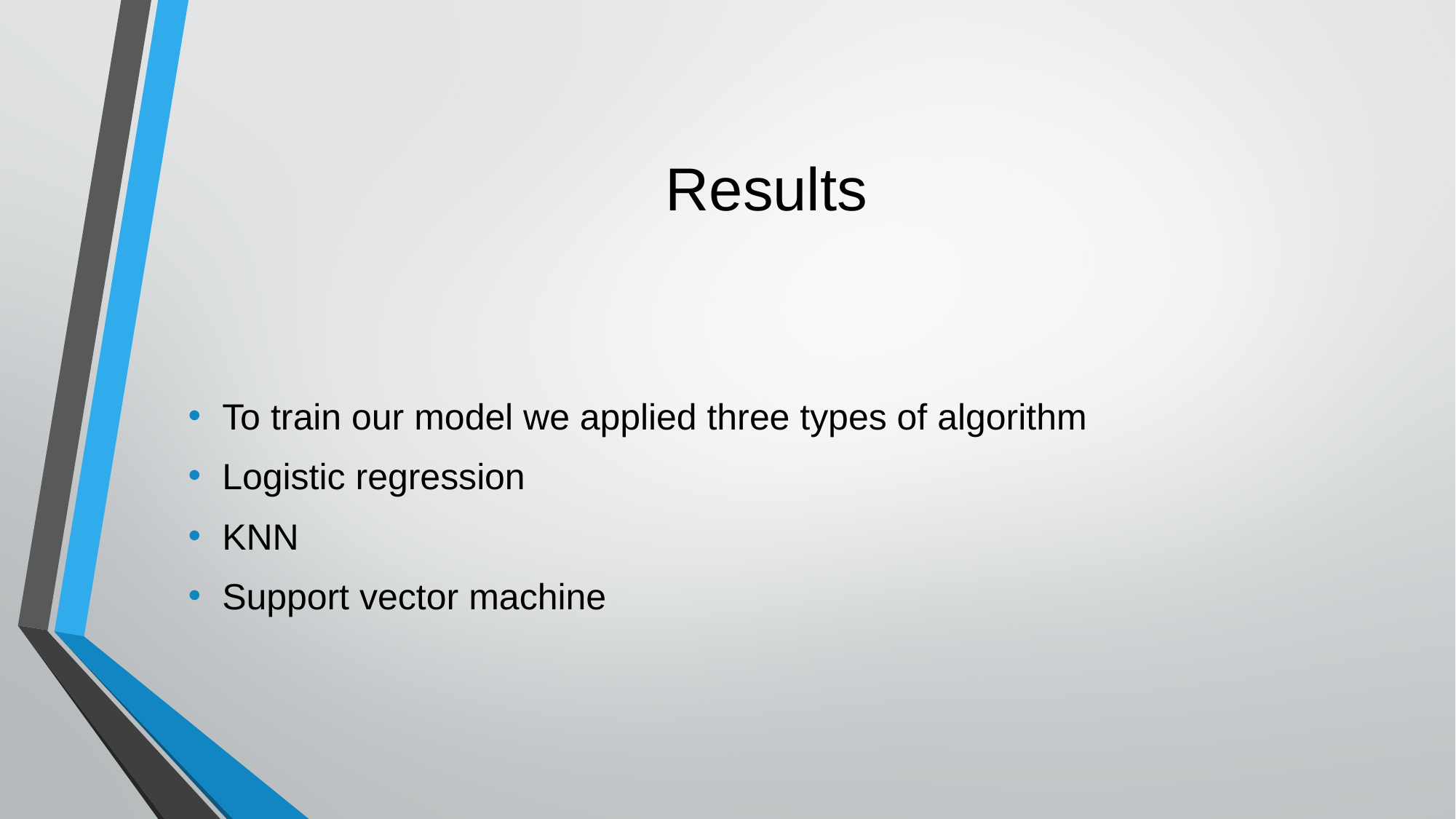

# Results
To train our model we applied three types of algorithm
Logistic regression
KNN
Support vector machine